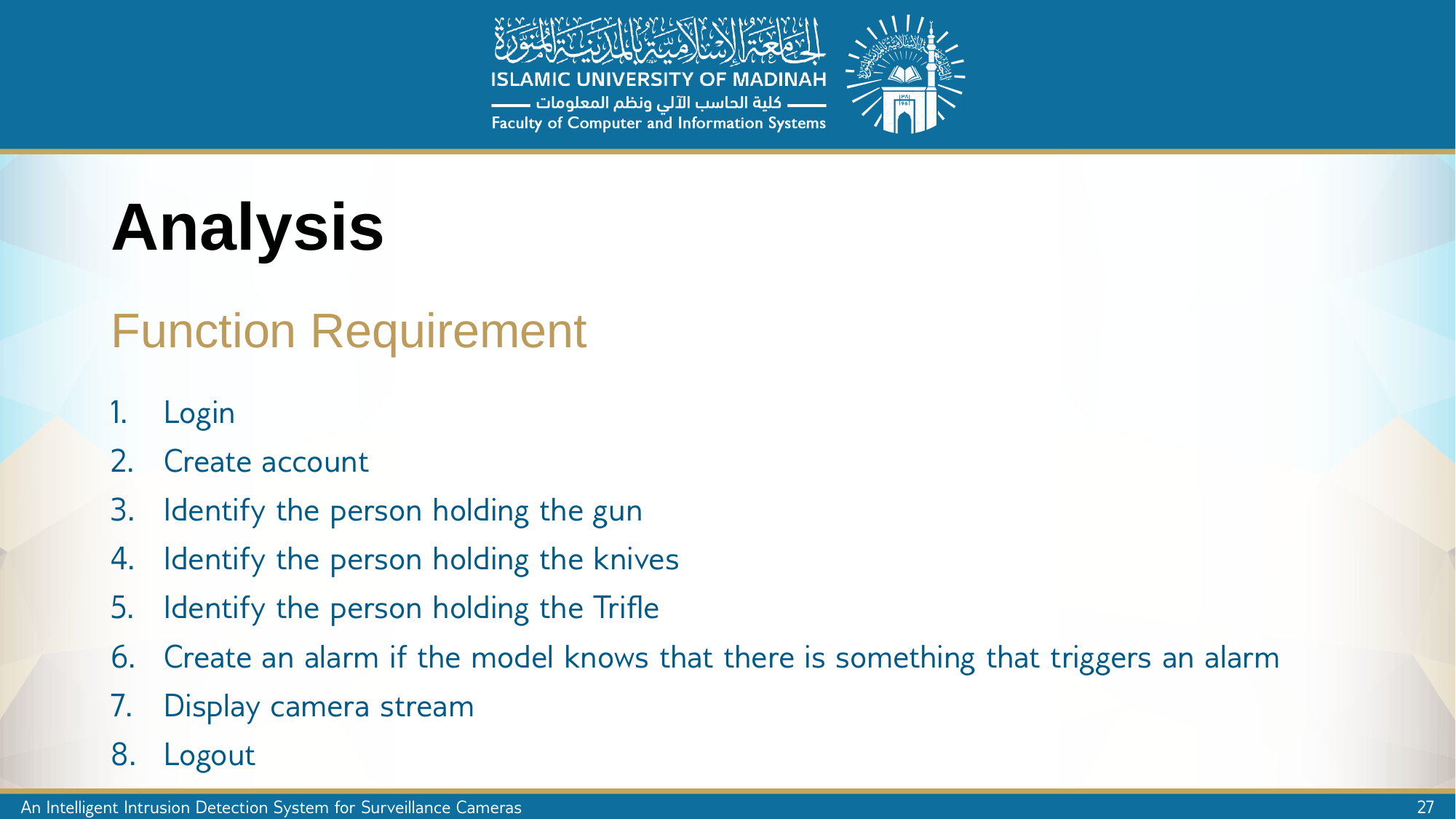

# Analysis
Function Requirement
Login
Create account
Identify the person holding the gun
Identify the person holding the knives
Identify the person holding the Trifle
Create an alarm if the model knows that there is something that triggers an alarm
Display camera stream
Logout
27
An Intelligent Intrusion Detection System for Surveillance Cameras